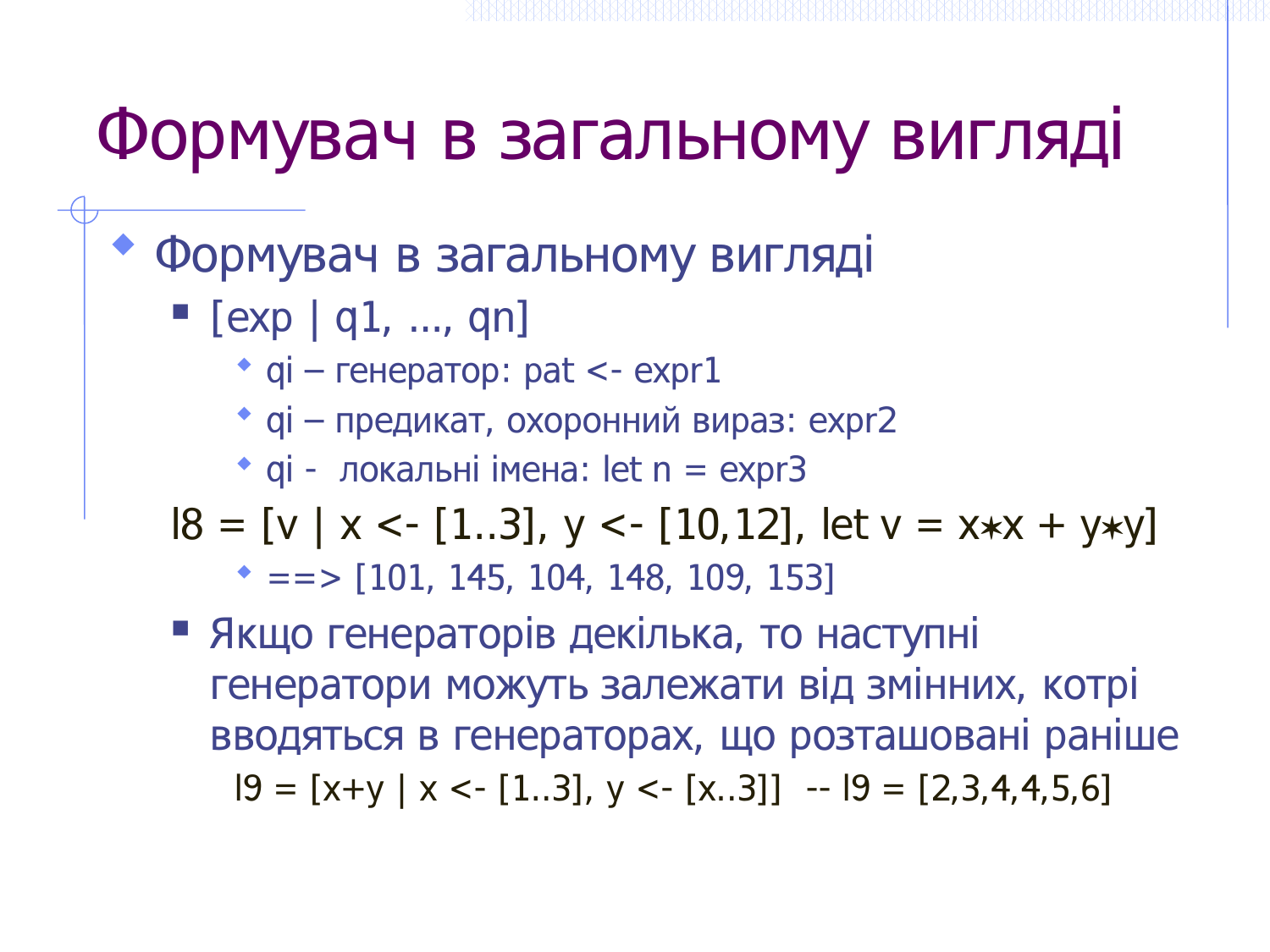

# Формувач в загальному вигляді
Формувач в загальному вигляді
[exp | q1, …, qn]
qi – генератор: pat <- expr1
qi – предикат, охоронний вираз: expr2
qi -  локальні імена: let n = expr3
l8 = [v | x <- [1..3], y <- [10,12], let v = x∗x + y∗y]
==> [101, 145, 104, 148, 109, 153]
Якщо генераторів декілька, то наступні генератори можуть залежати від змінних, котрі вводяться в генераторах, що розташовані раніше
l9 = [x+y | x <- [1..3], y <- [x..3]]  -- l9 = [2,3,4,4,5,6]